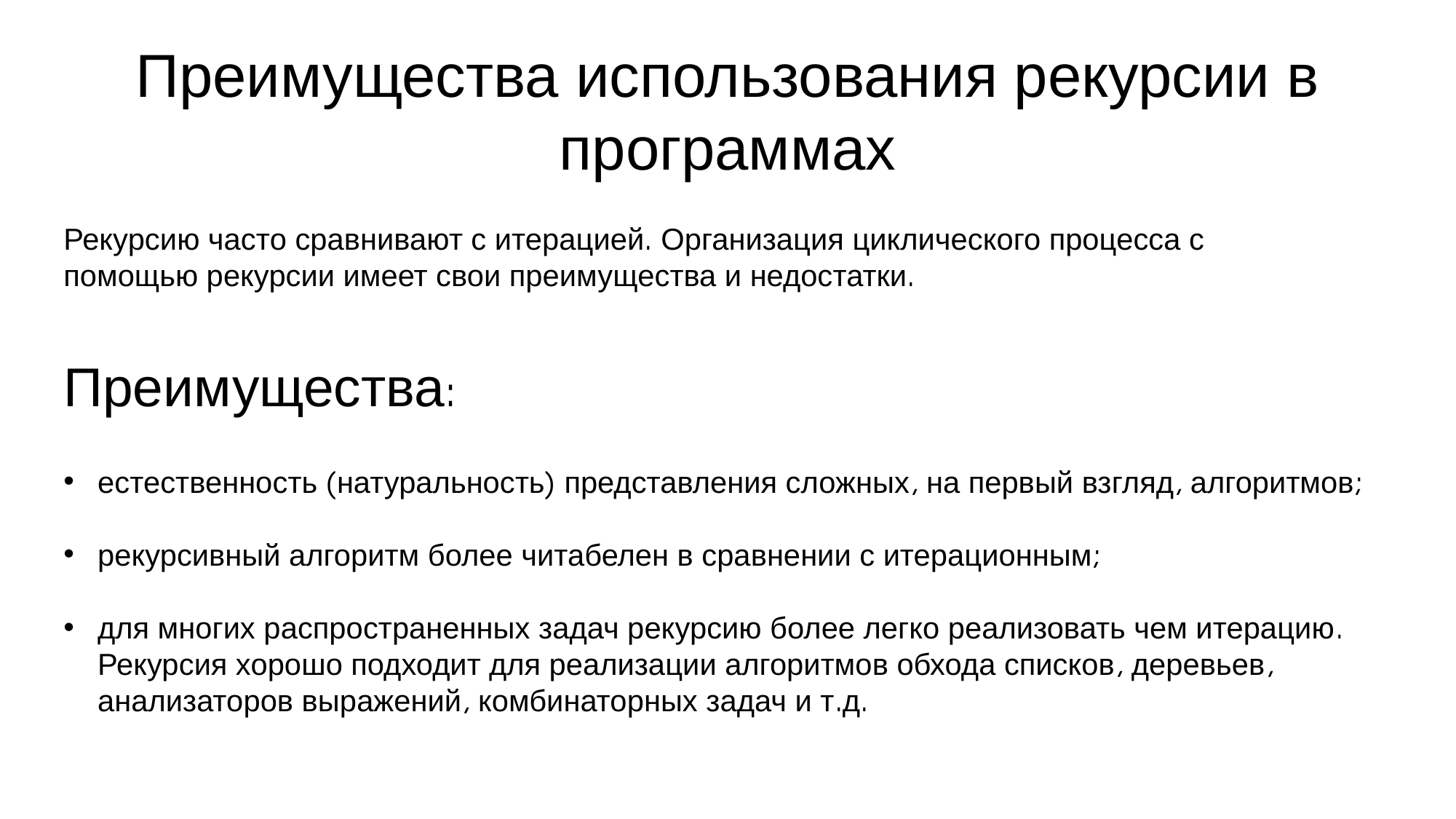

Преимущества использования рекурсии в программах
Рекурсию часто сравнивают с итерацией. Организация циклического процесса с помощью рекурсии имеет свои преимущества и недостатки.
Преимущества:
естественность (натуральность) представления сложных, на первый взгляд, алгоритмов;

рекурсивный алгоритм более читабелен в сравнении с итерационным;

для многих распространенных задач рекурсию более легко реализовать чем итерацию. Рекурсия хорошо подходит для реализации алгоритмов обхода списков, деревьев, анализаторов выражений, комбинаторных задач и т.д.